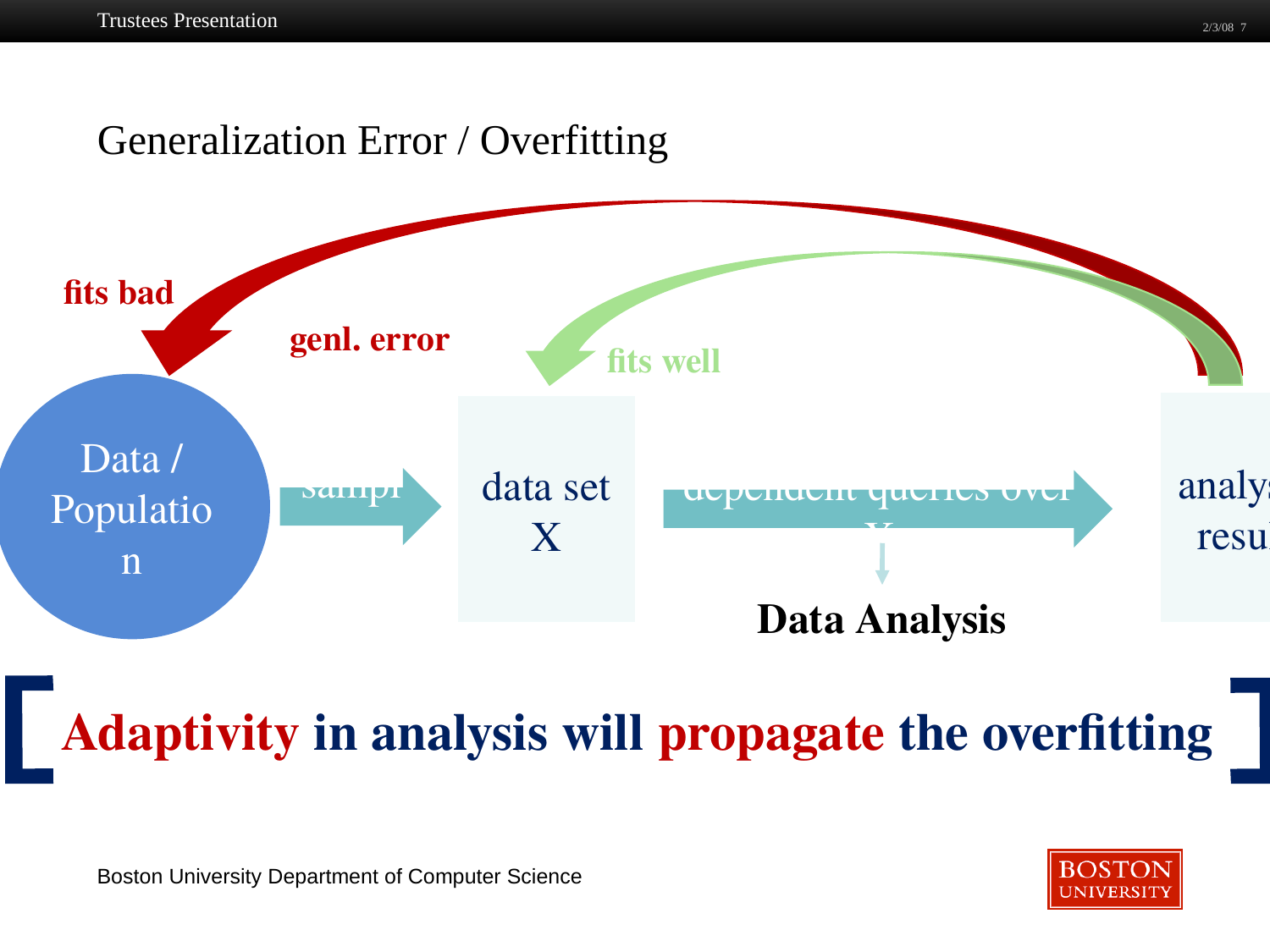

Trustees Presentation
2/3/08  7
# Generalization Error / Overfitting

fits bad
genl. error
fits well
Data / Population
analysis result
data set
X
sample
dependent queries over X
Data Analysis

Adaptivity in analysis will propagate the overfitting